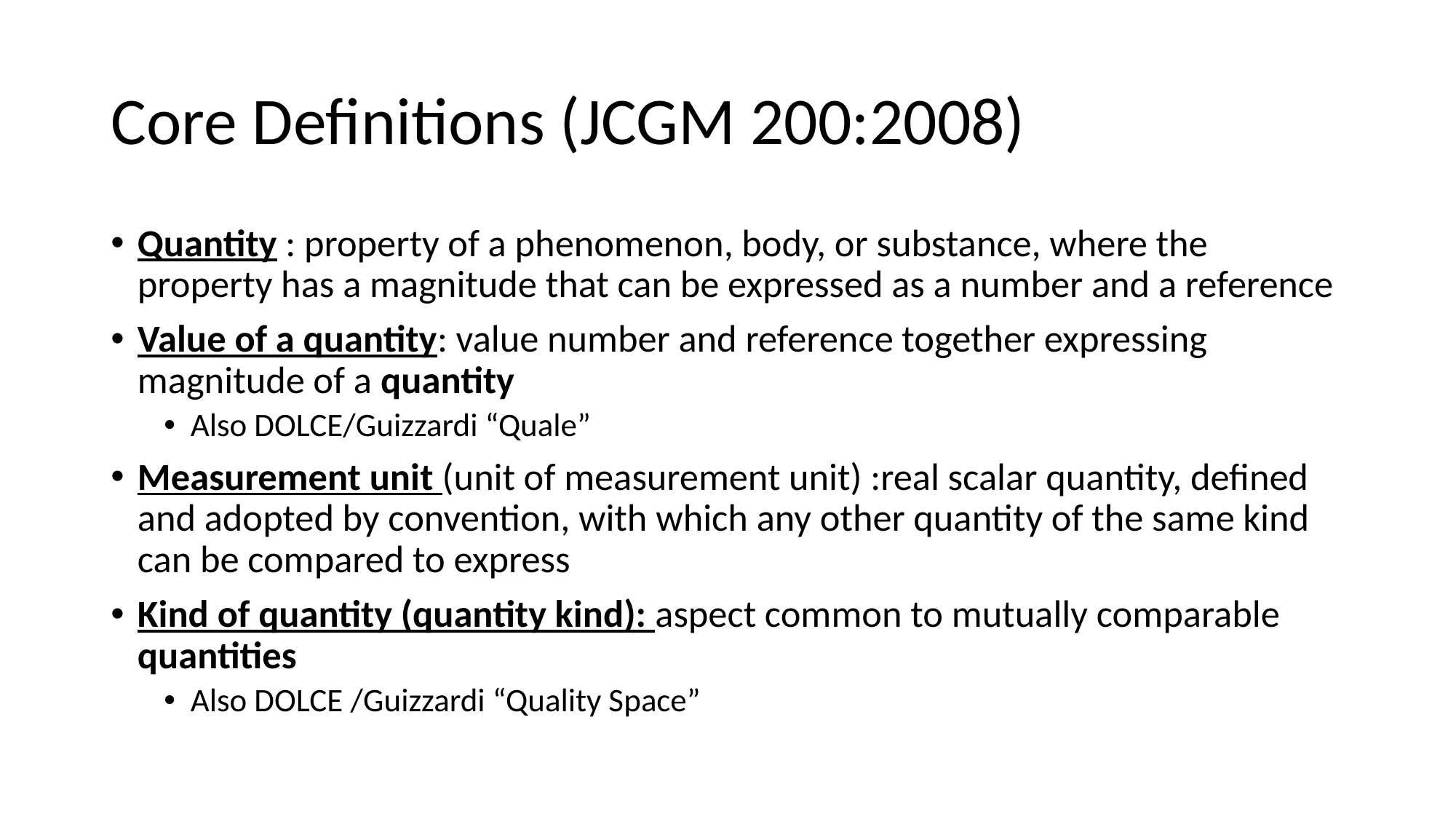

# Core Definitions (JCGM 200:2008)
Quantity : property of a phenomenon, body, or substance, where the property has a magnitude that can be expressed as a number and a reference
Value of a quantity: value number and reference together expressing magnitude of a quantity
Also DOLCE/Guizzardi “Quale”
Measurement unit (unit of measurement unit) :real scalar quantity, defined and adopted by convention, with which any other quantity of the same kind can be compared to express
Kind of quantity (quantity kind): aspect common to mutually comparable quantities
Also DOLCE /Guizzardi “Quality Space”